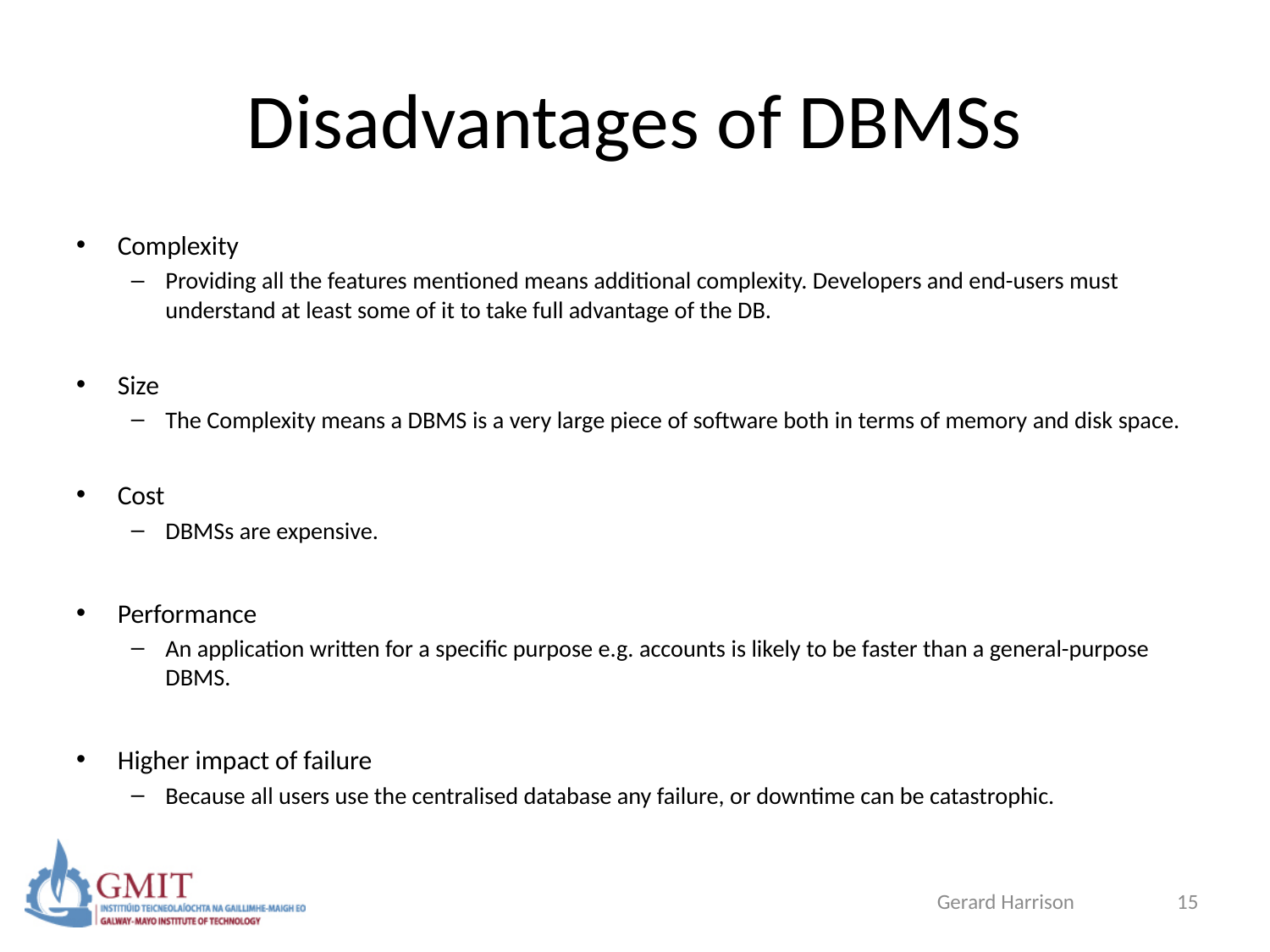

# Disadvantages of DBMSs
Complexity
Providing all the features mentioned means additional complexity. Developers and end-users must understand at least some of it to take full advantage of the DB.

Size
The Complexity means a DBMS is a very large piece of software both in terms of memory and disk space.

Cost
DBMSs are expensive.

Performance
An application written for a specific purpose e.g. accounts is likely to be faster than a general-purpose DBMS.

Higher impact of failure
Because all users use the centralised database any failure, or downtime can be catastrophic.
Gerard Harrison
15